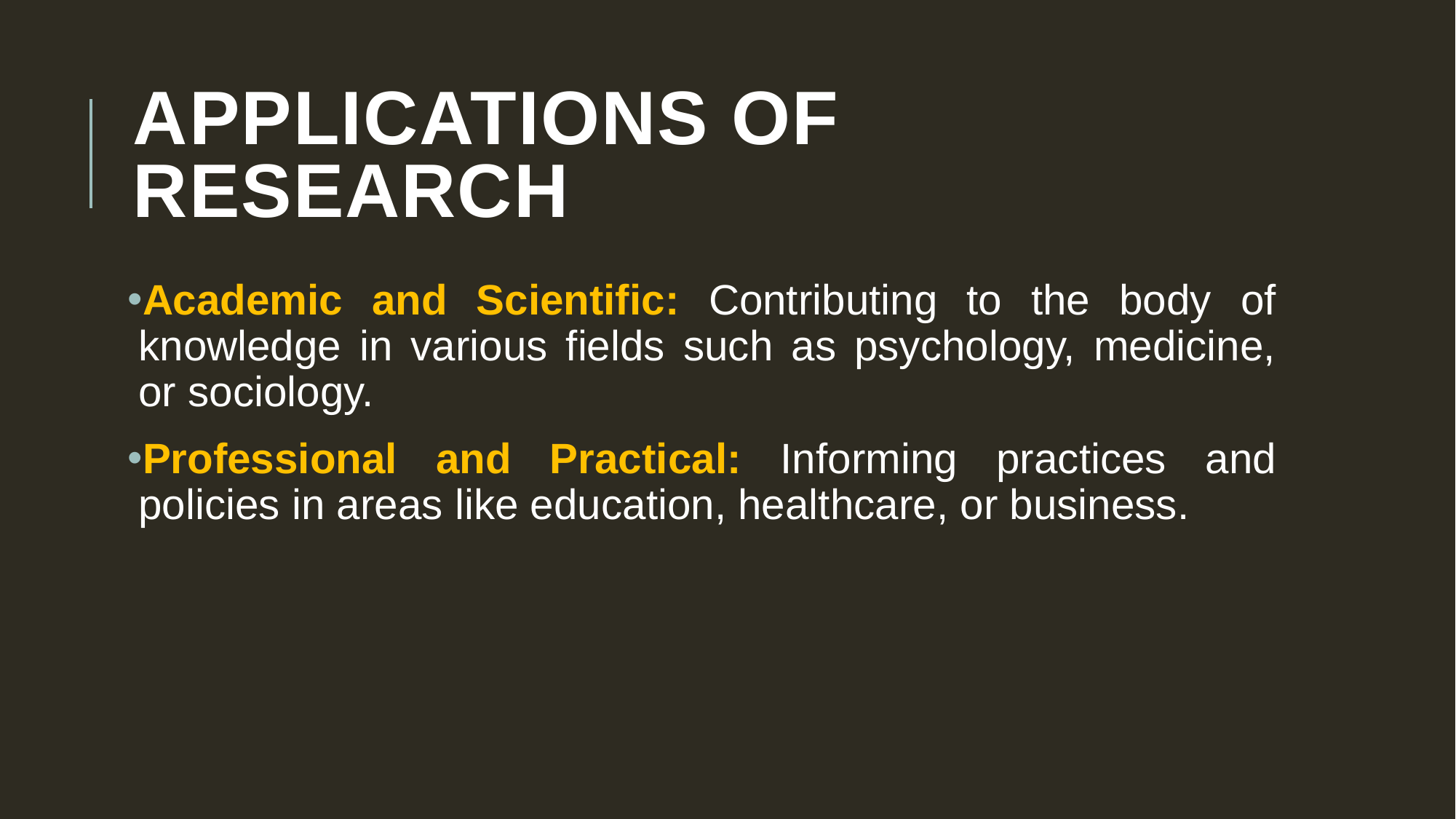

# Applications of Research
Academic and Scientific: Contributing to the body of knowledge in various fields such as psychology, medicine, or sociology.
Professional and Practical: Informing practices and policies in areas like education, healthcare, or business.